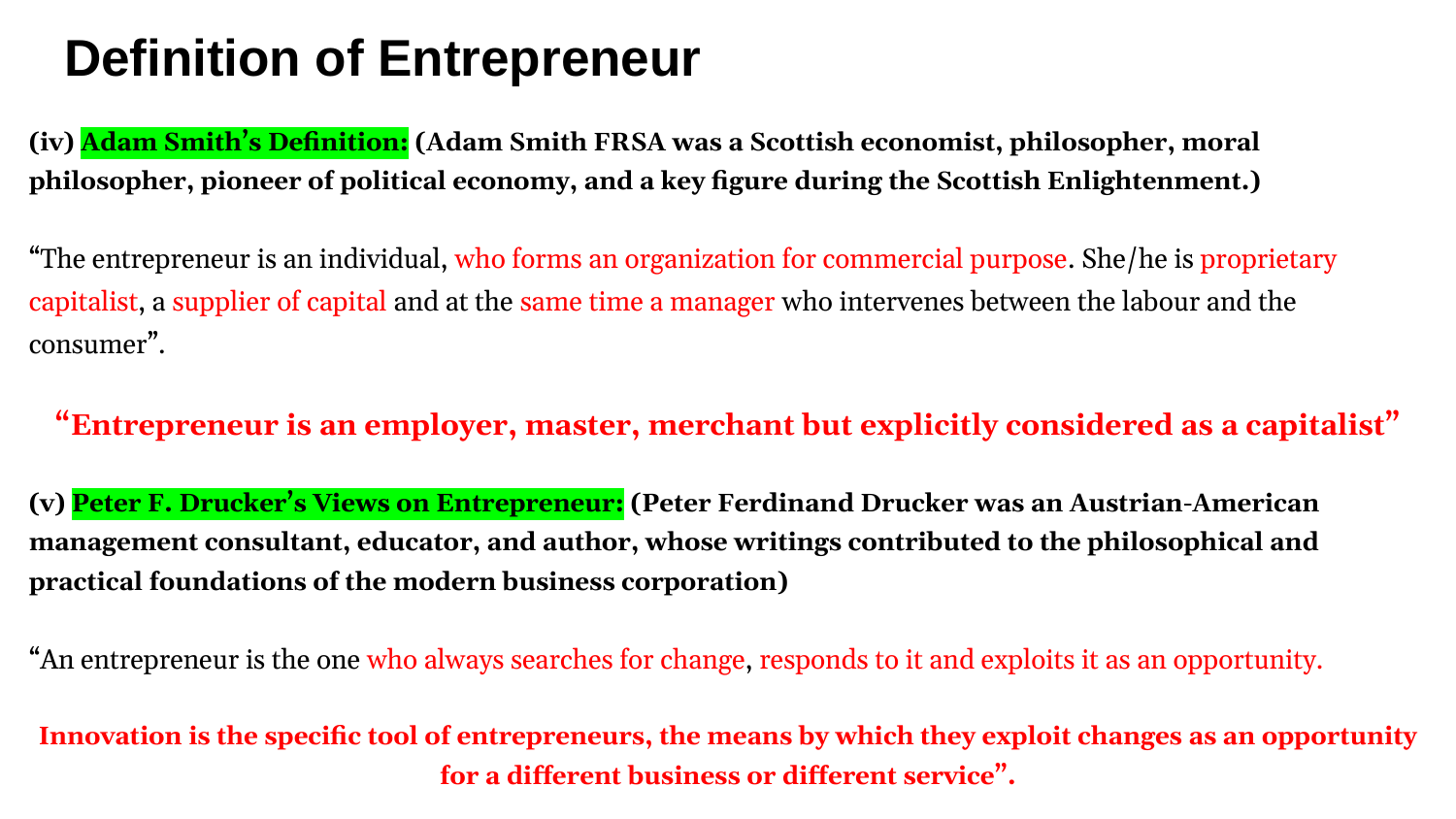

# Definition of Entrepreneur
(iv) Adam Smith’s Definition: (Adam Smith FRSA was a Scottish economist, philosopher, moral philosopher, pioneer of political economy, and a key figure during the Scottish Enlightenment.)
“The entrepreneur is an individual, who forms an organization for commercial purpose. She/he is proprietary capitalist, a supplier of capital and at the same time a manager who intervenes between the labour and the consumer”.
“Entrepreneur is an employer, master, merchant but explicitly considered as a capitalist”
(v) Peter F. Drucker’s Views on Entrepreneur: (Peter Ferdinand Drucker was an Austrian-American management consultant, educator, and author, whose writings contributed to the philosophical and practical foundations of the modern business corporation)
“An entrepreneur is the one who always searches for change, responds to it and exploits it as an opportunity.
Innovation is the specific tool of entrepreneurs, the means by which they exploit changes as an opportunity for a different business or different service”.